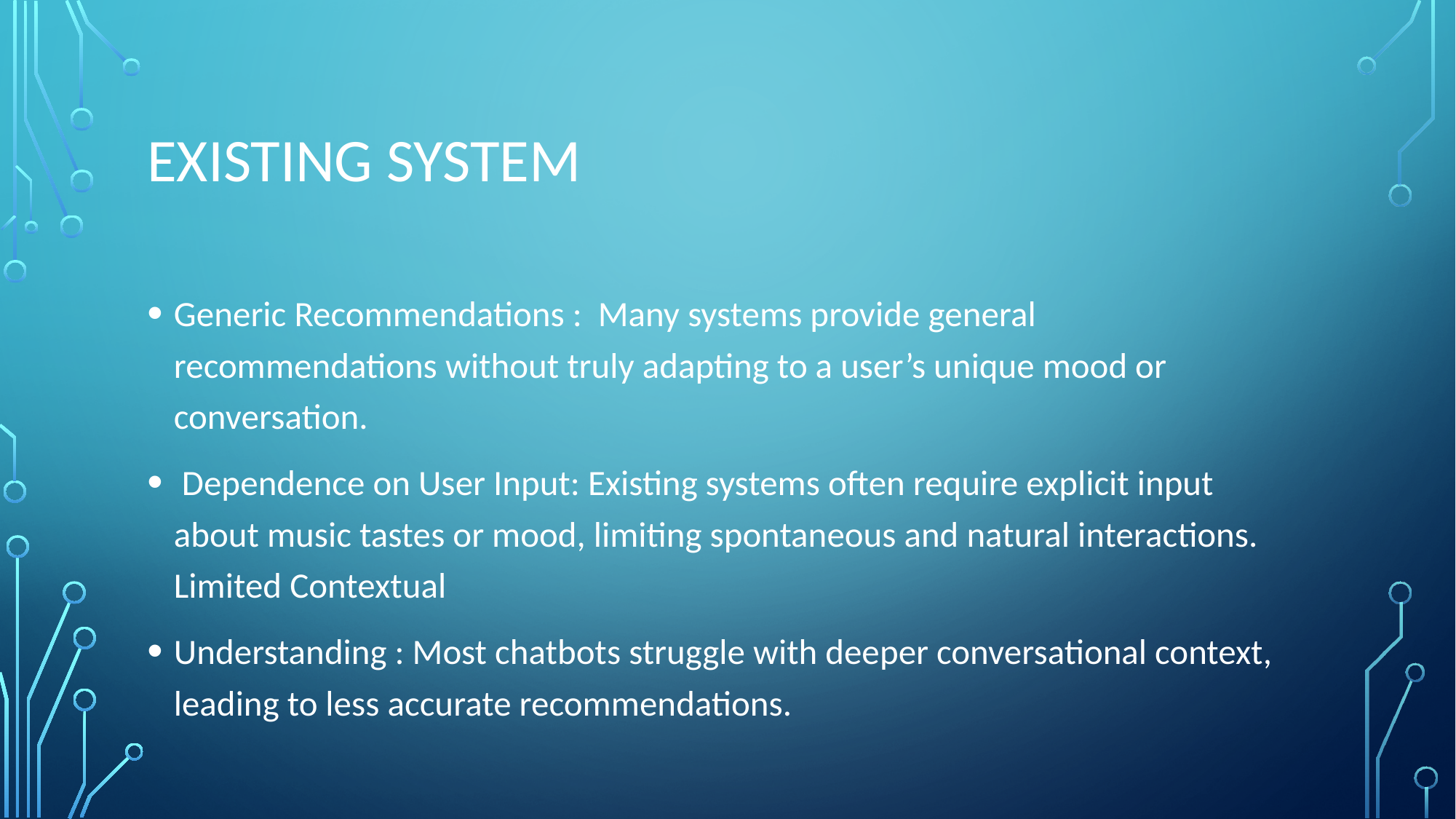

# Existing system
Generic Recommendations :  Many systems provide general recommendations without truly adapting to a user’s unique mood or conversation.
 Dependence on User Input: Existing systems often require explicit input about music tastes or mood, limiting spontaneous and natural interactions. Limited Contextual
Understanding : Most chatbots struggle with deeper conversational context, leading to less accurate recommendations.